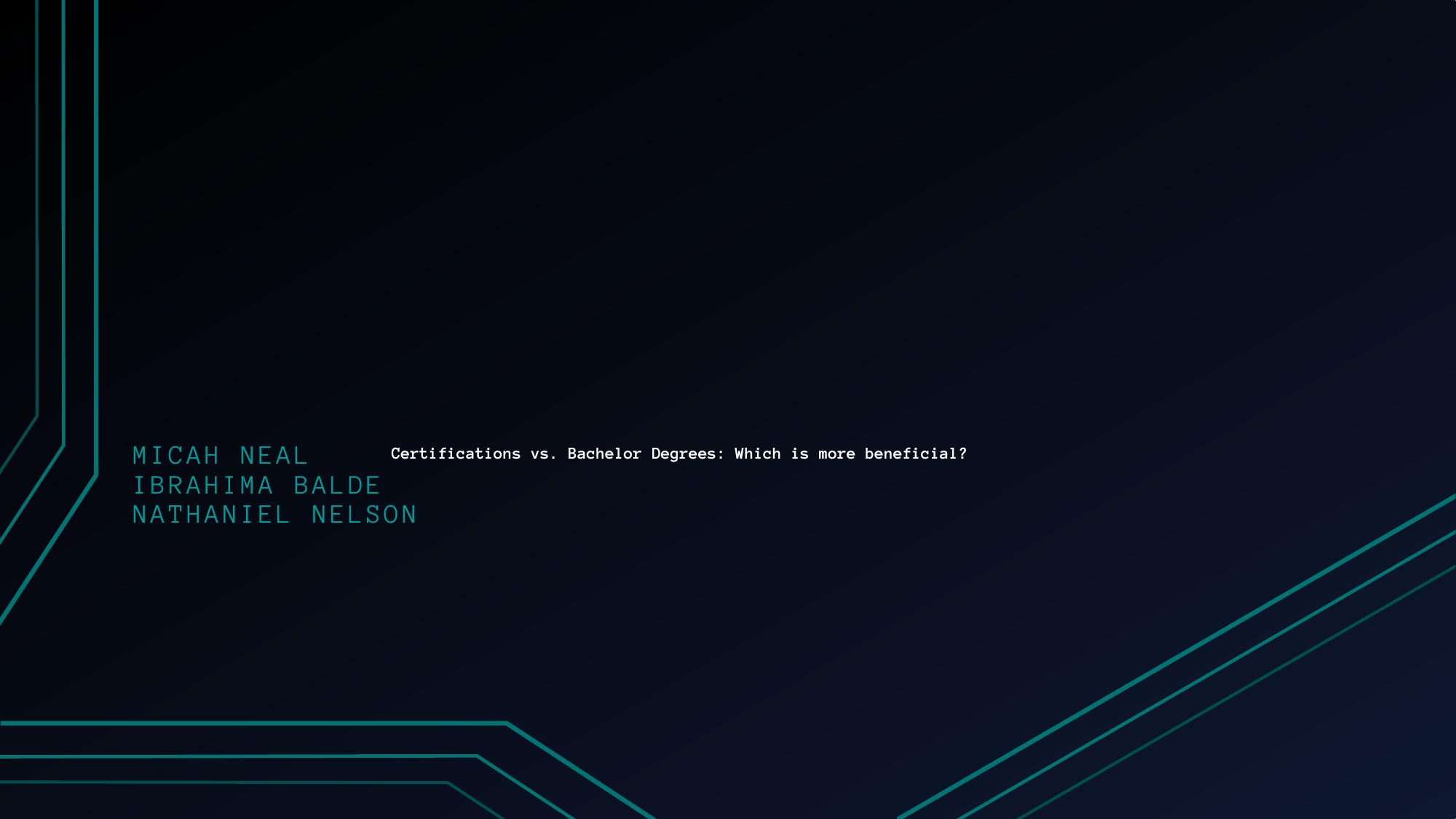

# Certifications vs. Bachelor Degrees: Which is more beneficial?

Micah neal
Ibrahima Balde
Nathaniel Nelson